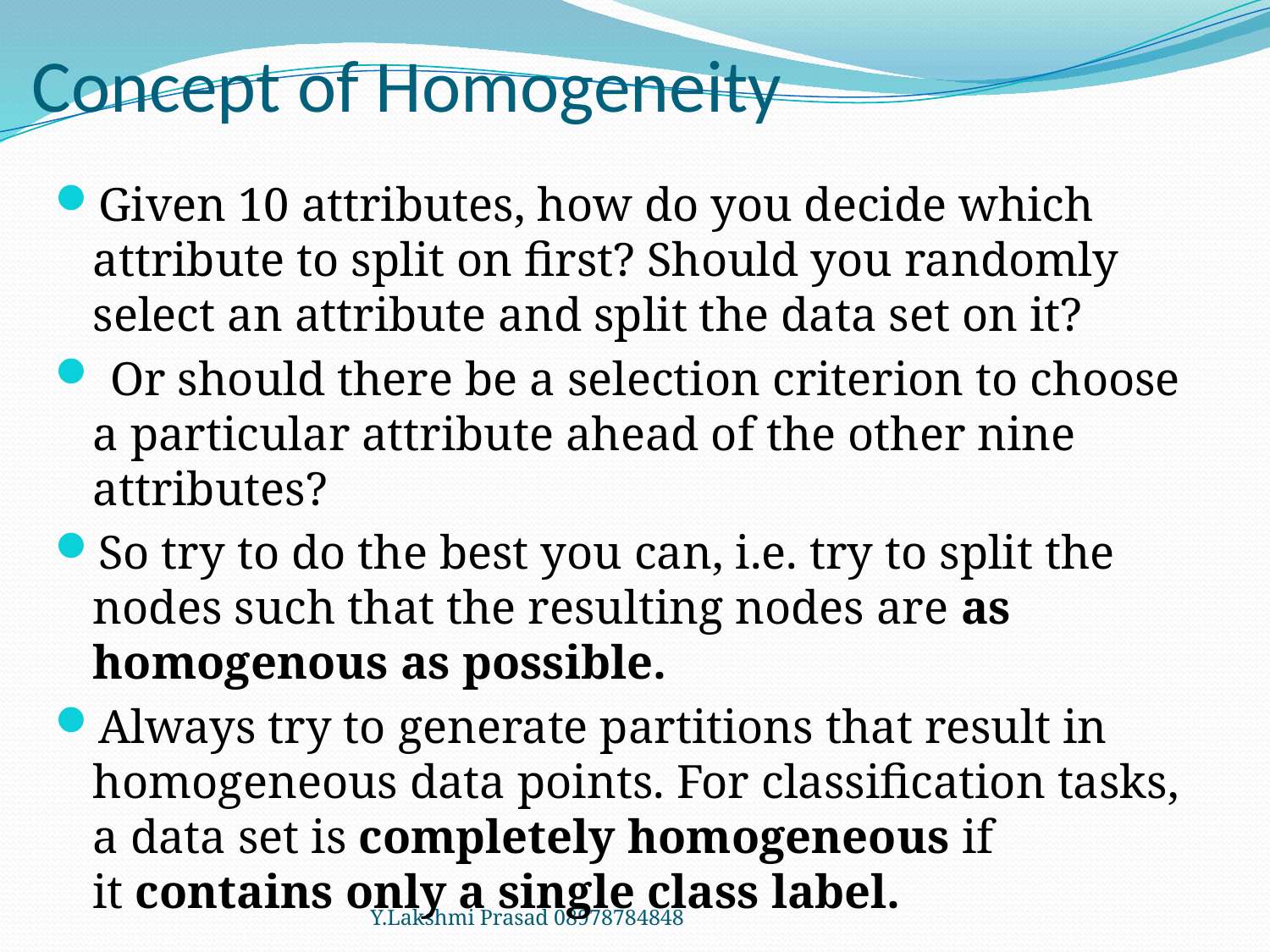

# Concept of Homogeneity
Given 10 attributes, how do you decide which attribute to split on first? Should you randomly select an attribute and split the data set on it?
 Or should there be a selection criterion to choose a particular attribute ahead of the other nine attributes?
So try to do the best you can, i.e. try to split the nodes such that the resulting nodes are as homogenous as possible.
Always try to generate partitions that result in homogeneous data points. For classification tasks, a data set is completely homogeneous if it contains only a single class label.
Y.Lakshmi Prasad 08978784848